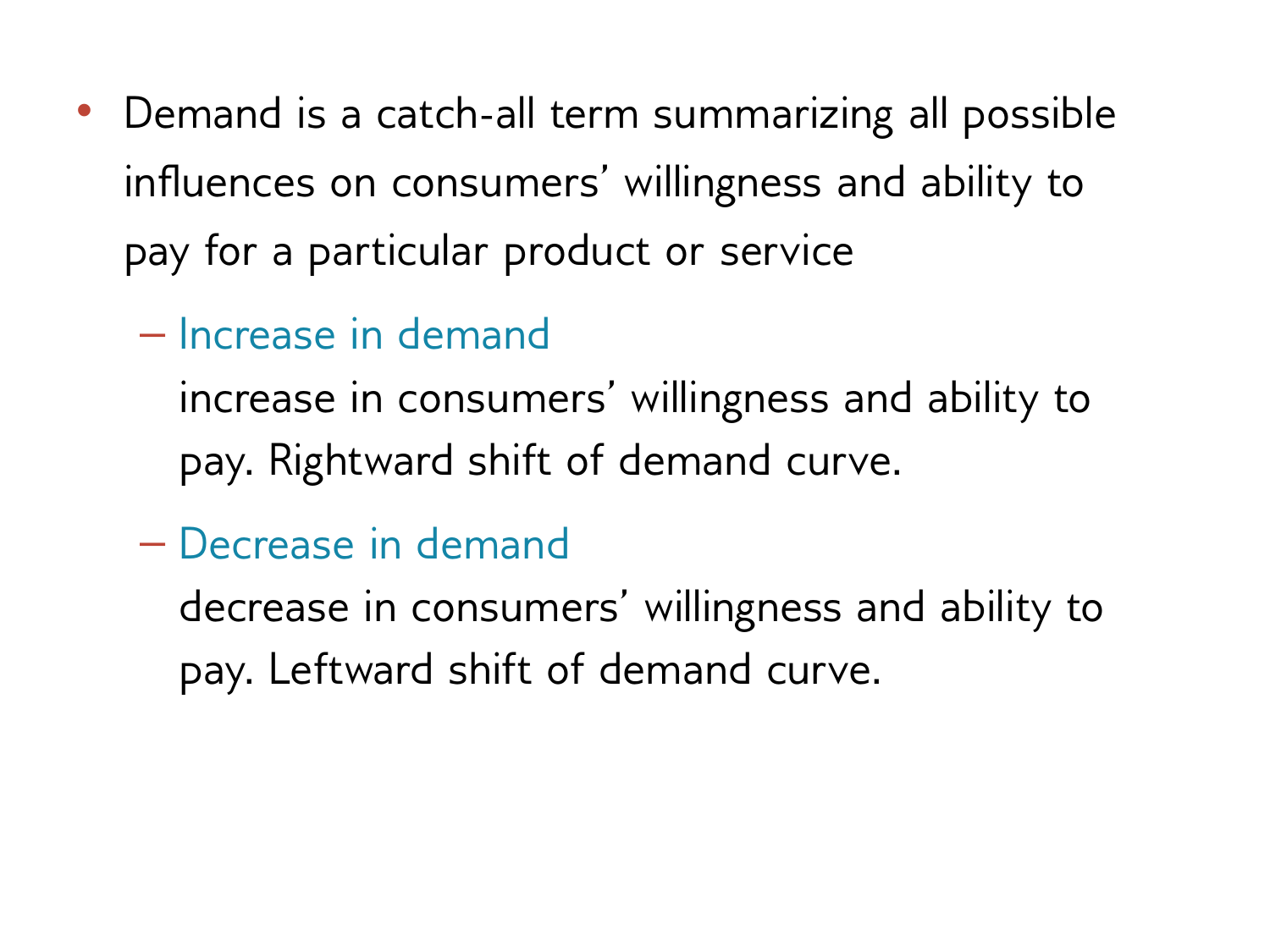

Demand is a catch-all term summarizing all possible influences on consumers’ willingness and ability to pay for a particular product or service
Increase in demand
increase in consumers’ willingness and ability to pay. Rightward shift of demand curve.
Decrease in demand
decrease in consumers’ willingness and ability to pay. Leftward shift of demand curve.